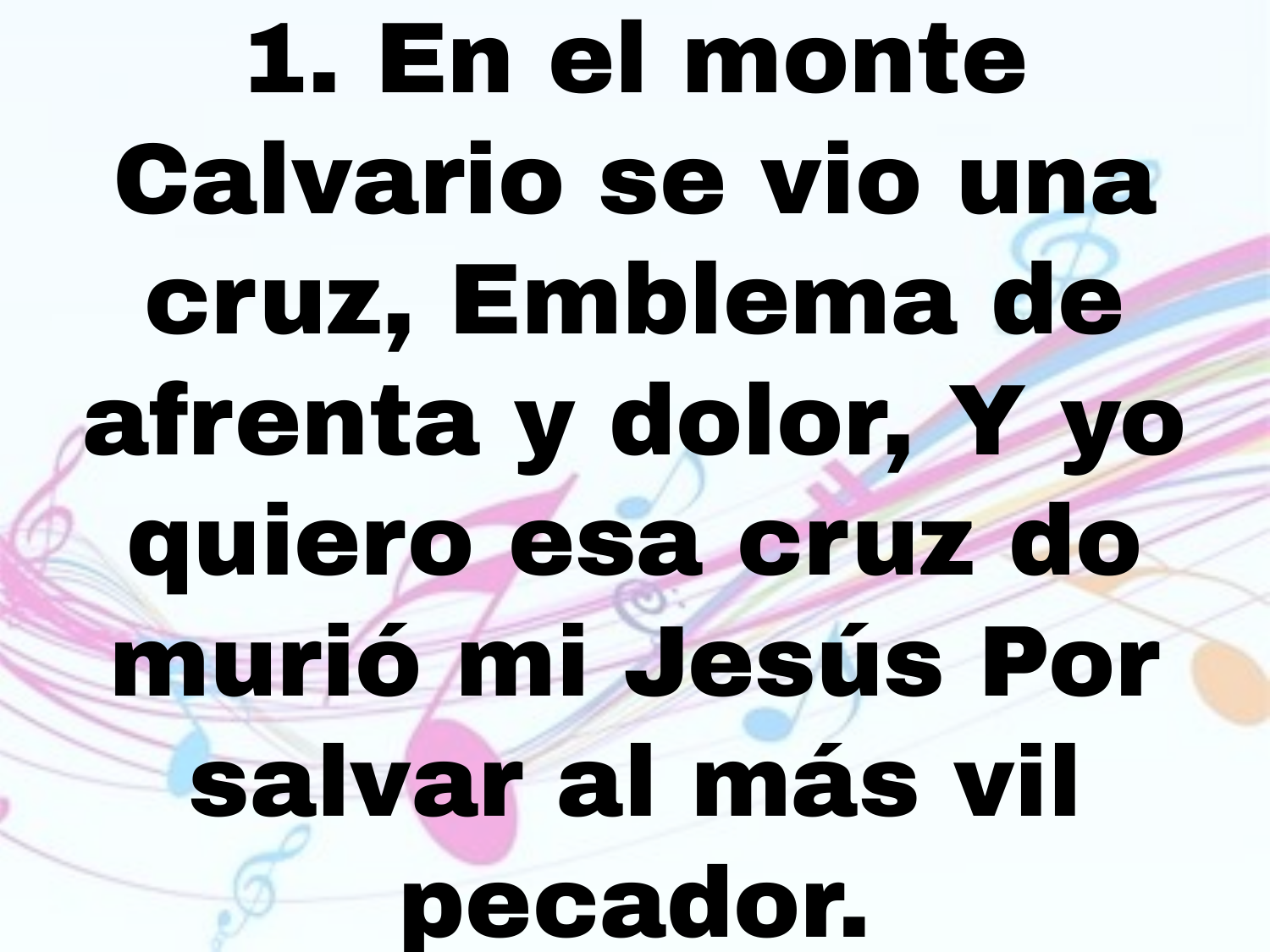

1. En el monte Calvario se vio una cruz, Emblema de afrenta y dolor, Y yo quiero esa cruz do murió mi Jesús Por salvar al más vil pecador.